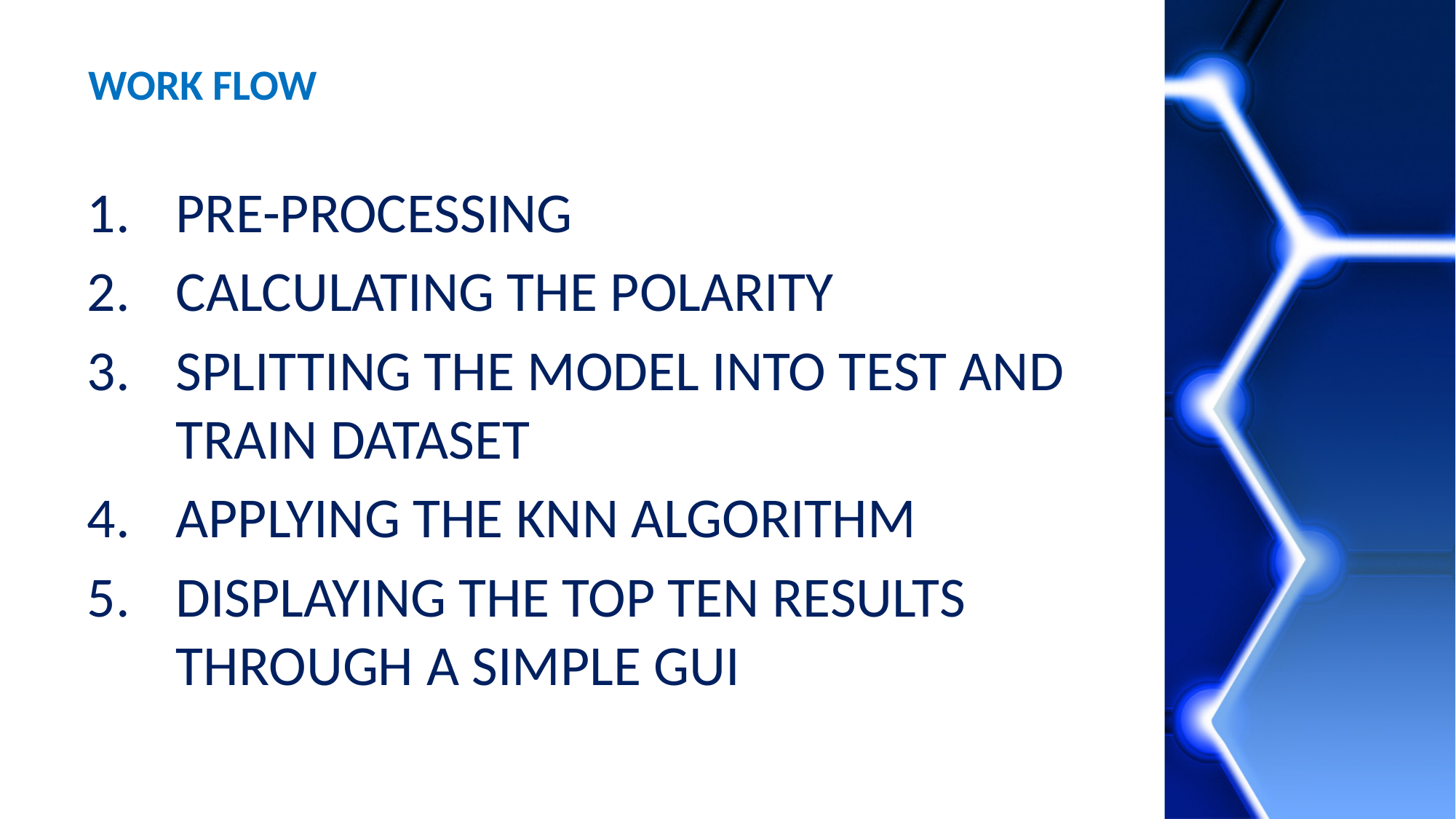

# WORK FLOW
PRE-PROCESSING
CALCULATING THE POLARITY
SPLITTING THE MODEL INTO TEST AND TRAIN DATASET
APPLYING THE KNN ALGORITHM
DISPLAYING THE TOP TEN RESULTS THROUGH A SIMPLE GUI